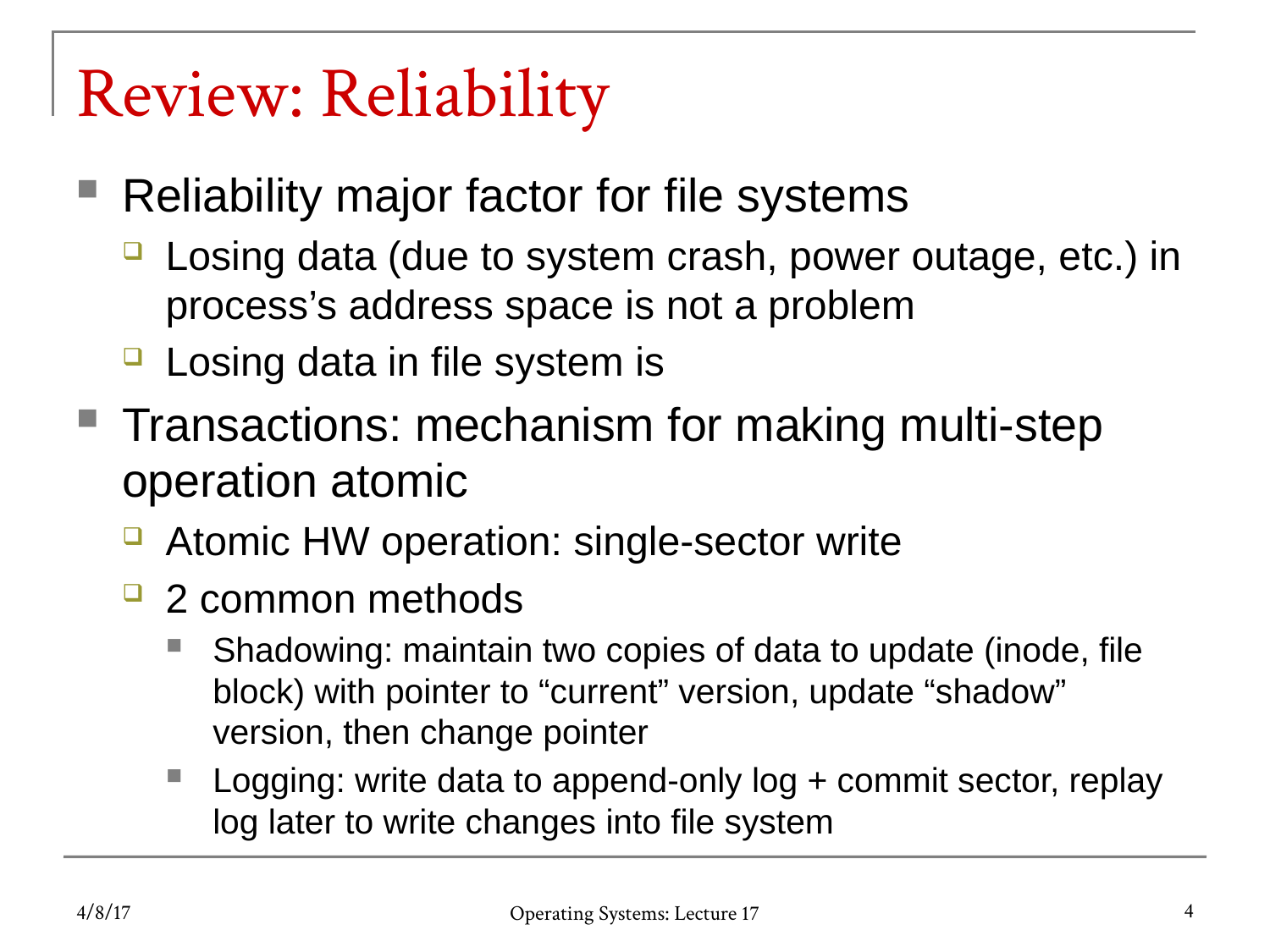

# Review: Reliability
Reliability major factor for file systems
Losing data (due to system crash, power outage, etc.) in process’s address space is not a problem
Losing data in file system is
Transactions: mechanism for making multi-step operation atomic
Atomic HW operation: single-sector write
2 common methods
Shadowing: maintain two copies of data to update (inode, file block) with pointer to “current” version, update “shadow” version, then change pointer
Logging: write data to append-only log + commit sector, replay log later to write changes into file system
4/8/17
4
Operating Systems: Lecture 17